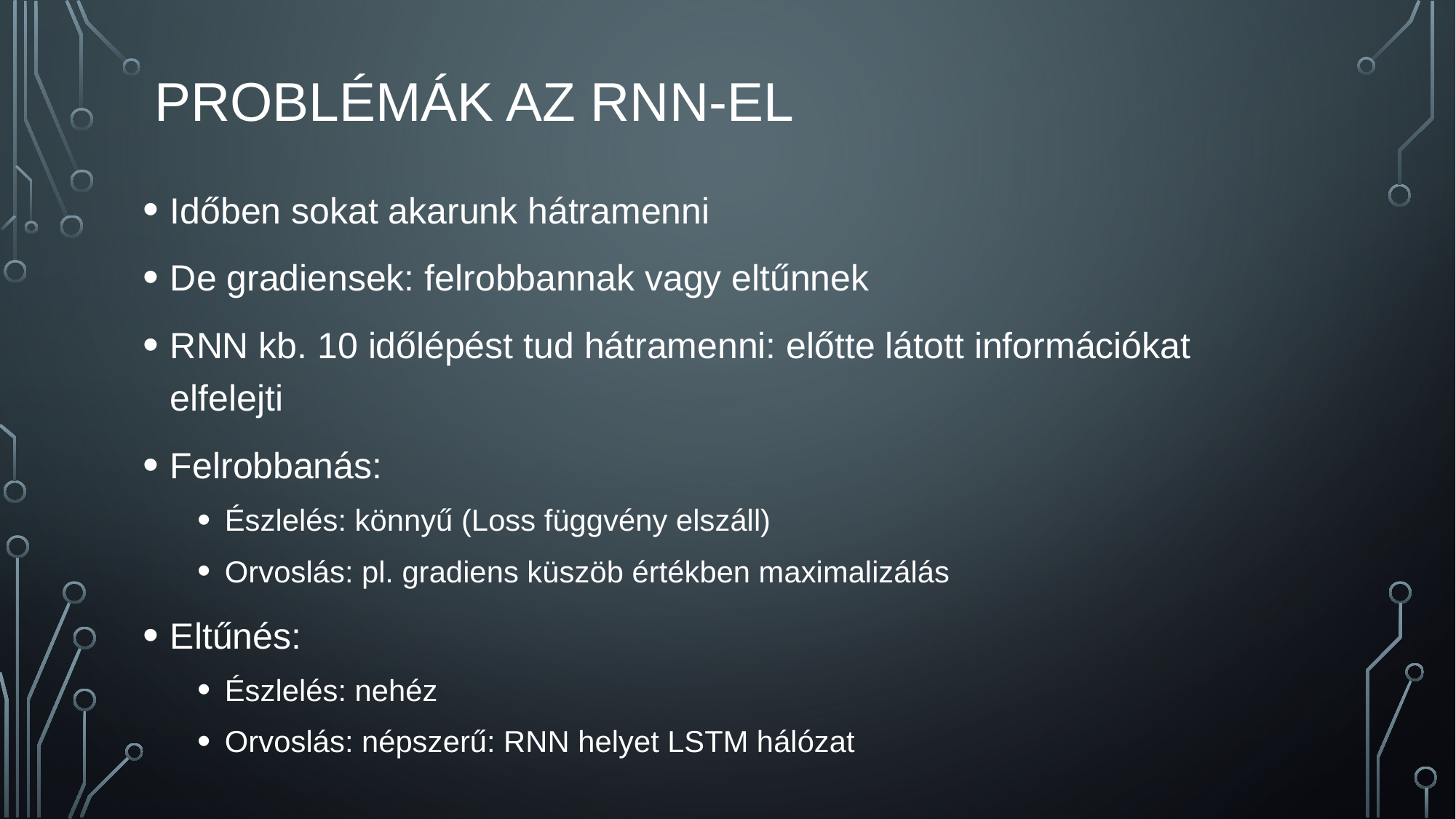

# Problémák az RNN-el
Időben sokat akarunk hátramenni
De gradiensek: felrobbannak vagy eltűnnek
RNN kb. 10 időlépést tud hátramenni: előtte látott információkat elfelejti
Felrobbanás:
Észlelés: könnyű (Loss függvény elszáll)
Orvoslás: pl. gradiens küszöb értékben maximalizálás
Eltűnés:
Észlelés: nehéz
Orvoslás: népszerű: RNN helyet LSTM hálózat